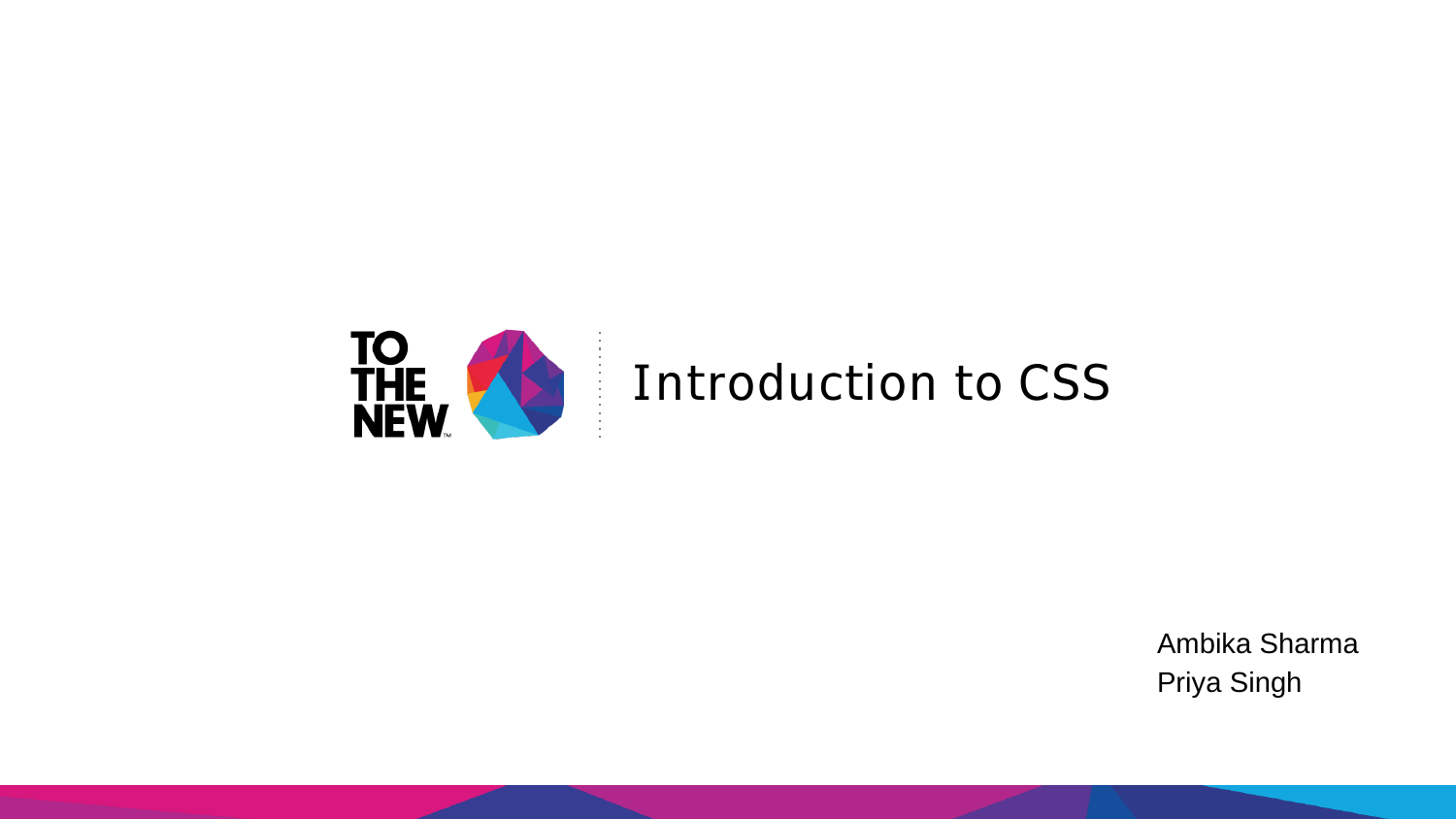

# Introduction to CSS
Ambika Sharma
Priya Singh